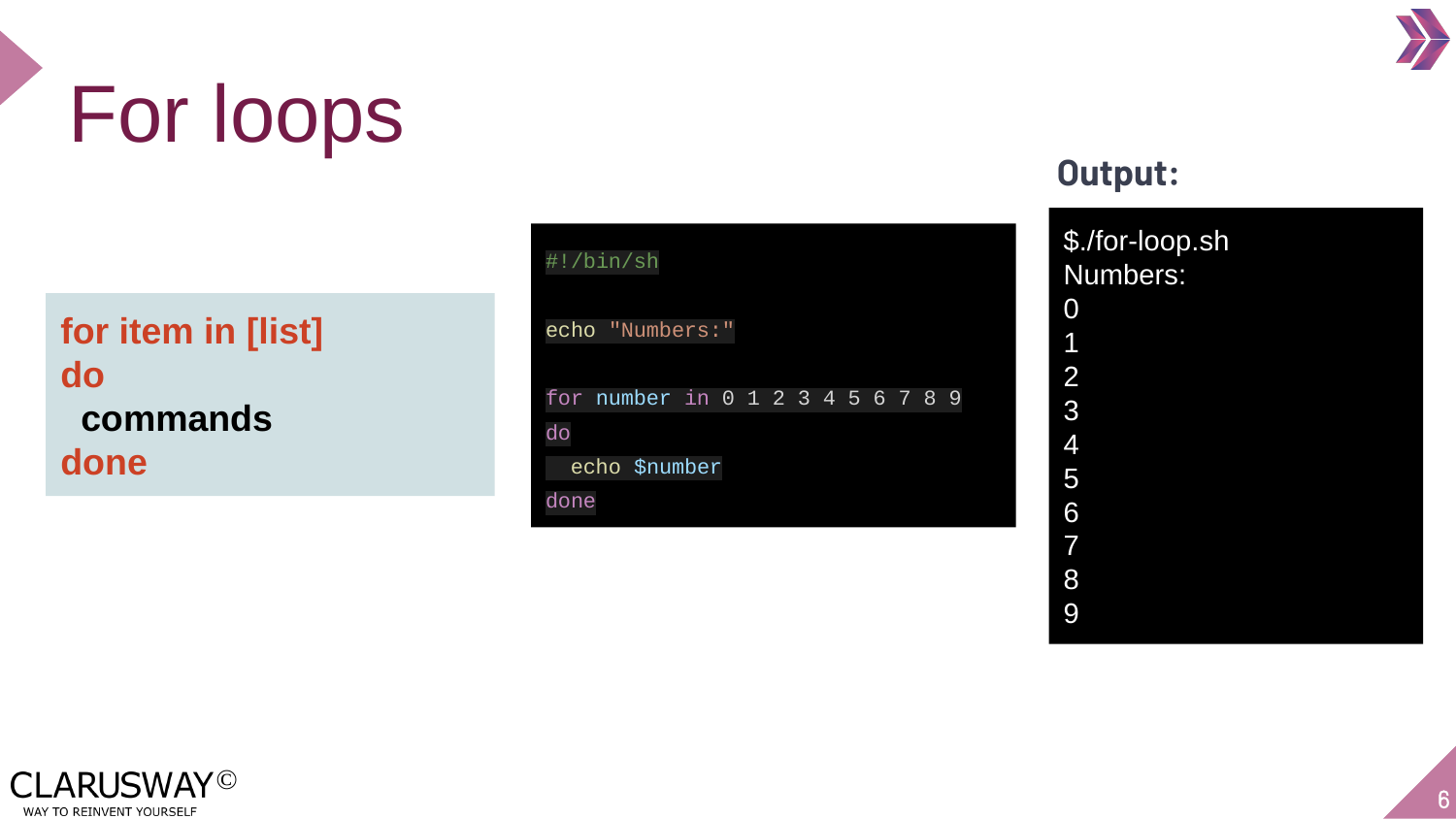

For loops
Output:
$./for-loop.sh
Numbers:
0
1
2
3
4
5
6
7
8
9
#!/bin/sh

echo "Numbers:"

for number in 0 1 2 3 4 5 6 7 8 9
do
  echo $number
done
for item in [list]
do
  commands
done

6